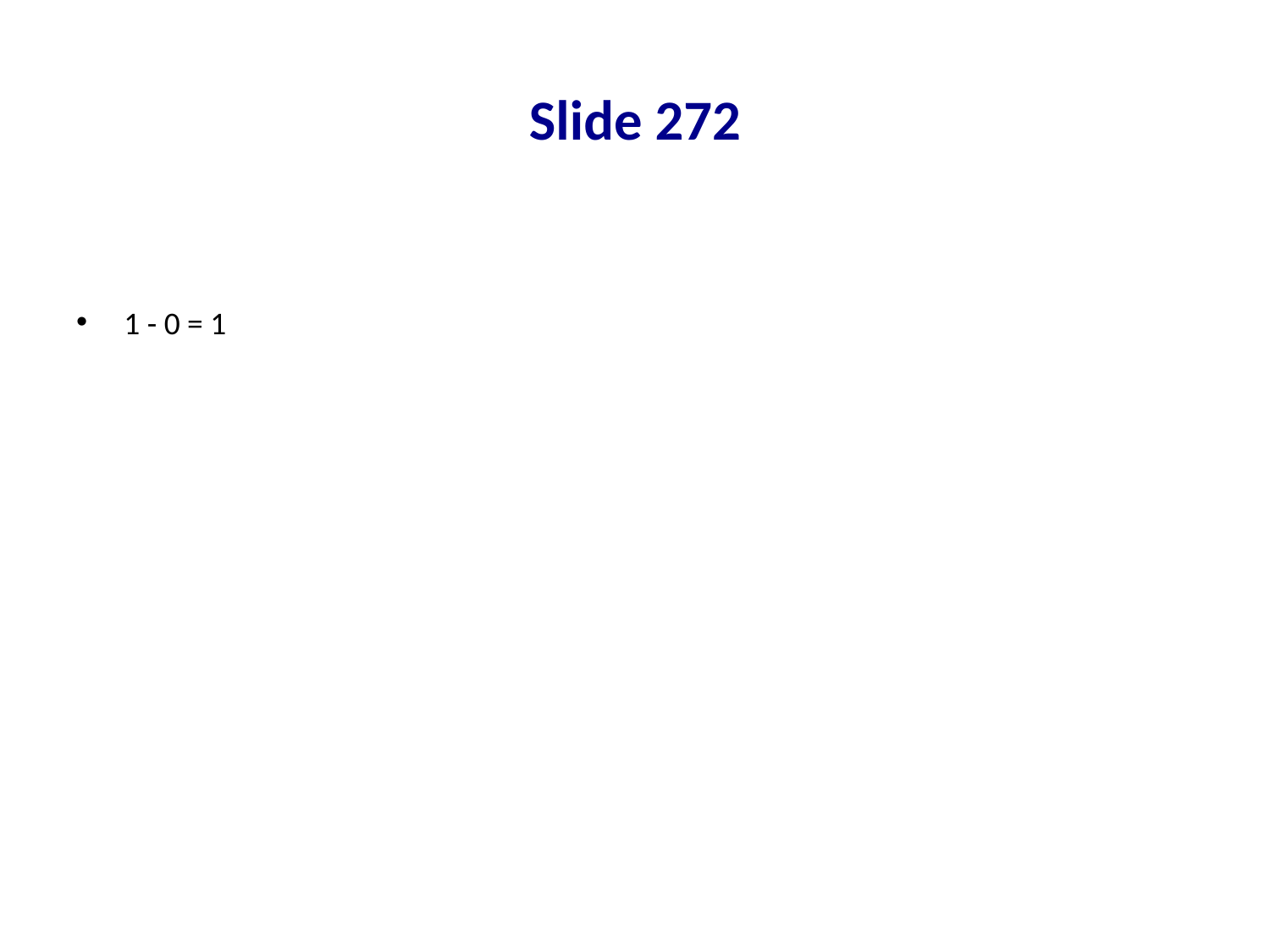

# Slide 272

1 - 0 = 1